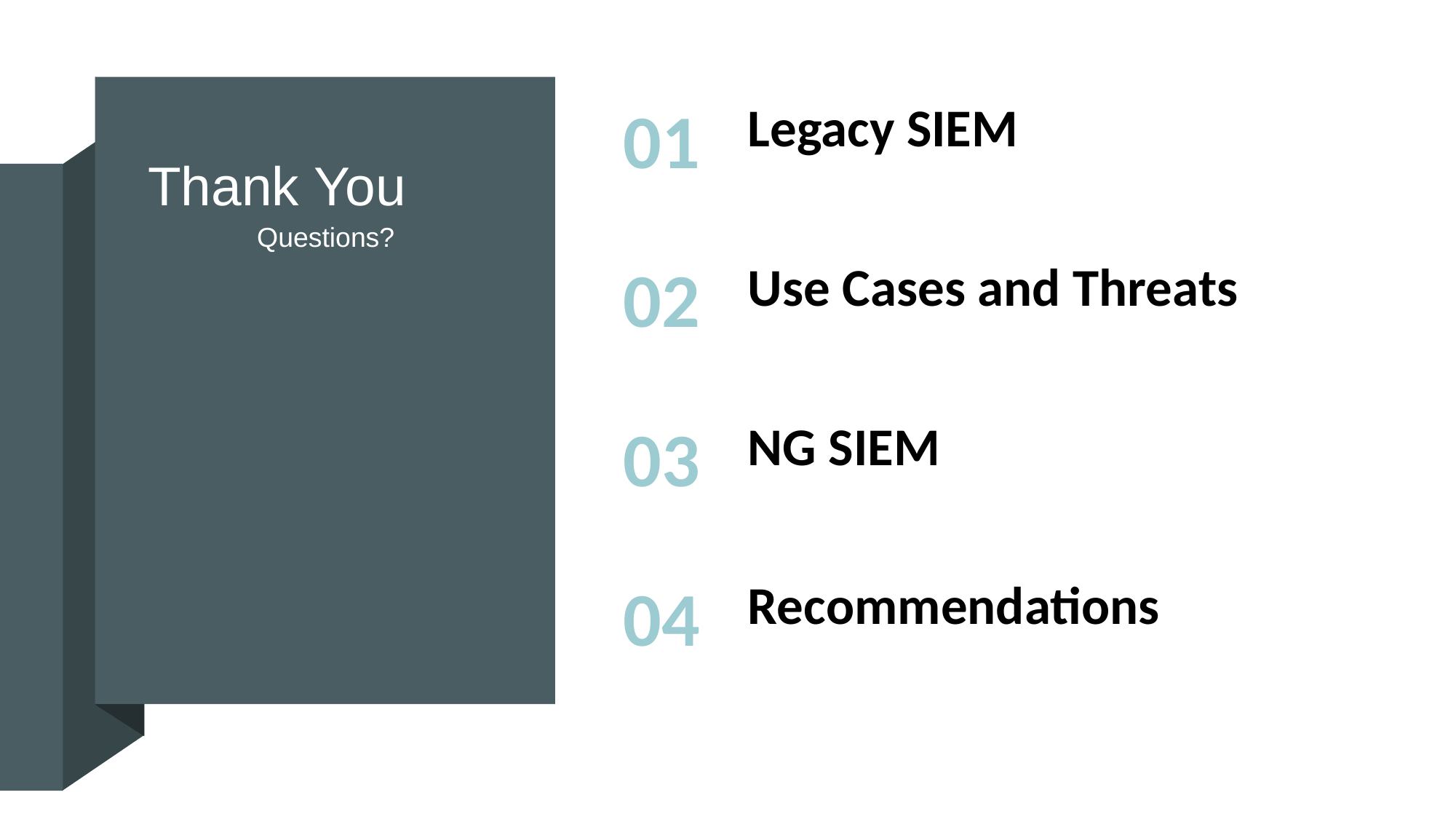

01
Legacy SIEM

02
Use Cases and Threats

03
NG SIEM

04
Recommendations

Thank You
	Questions?

Questions?